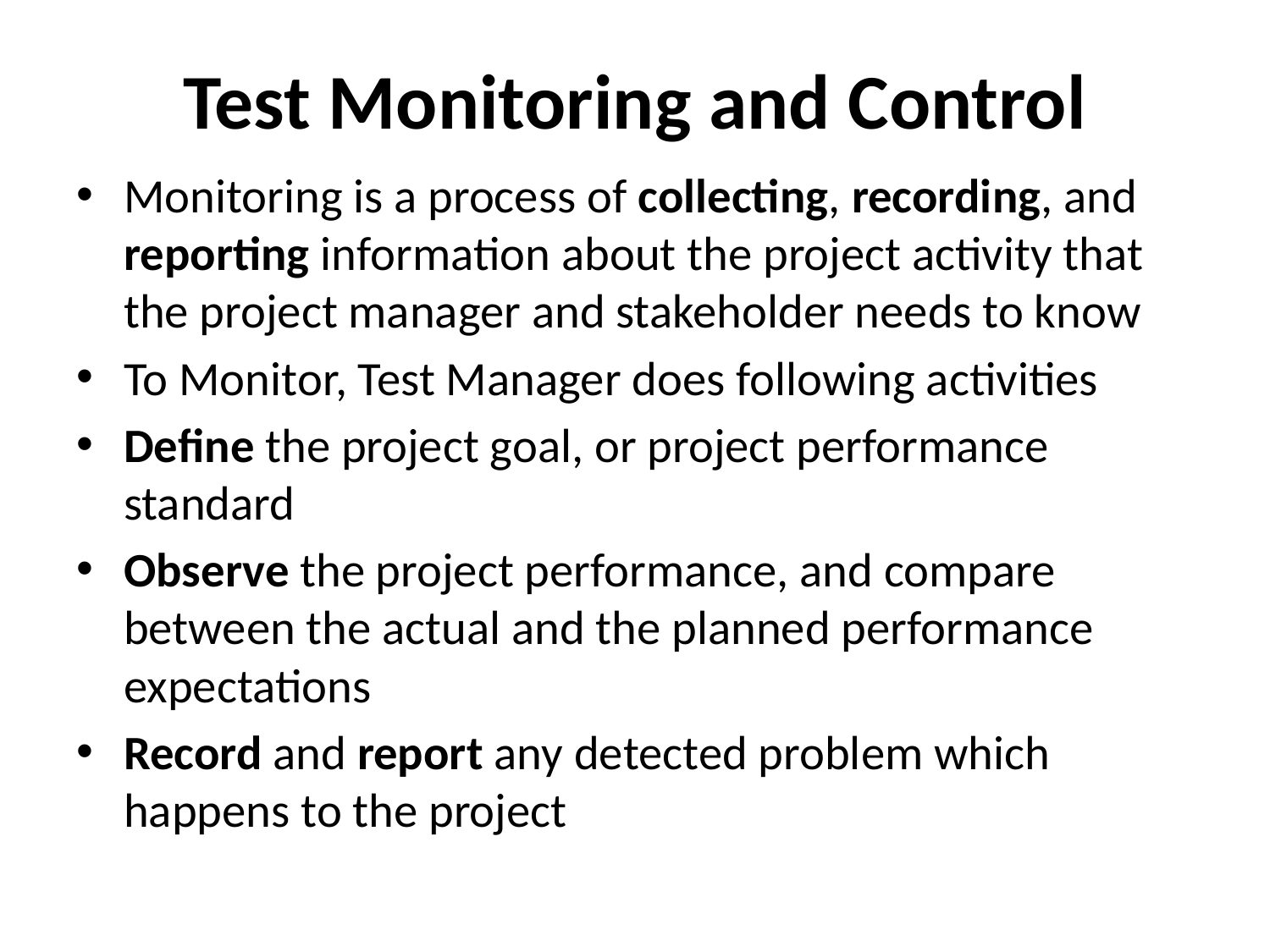

# Test Monitoring and Control
Monitoring is a process of collecting, recording, and reporting information about the project activity that the project manager and stakeholder needs to know
To Monitor, Test Manager does following activities
Define the project goal, or project performance standard
Observe the project performance, and compare between the actual and the planned performance expectations
Record and report any detected problem which happens to the project